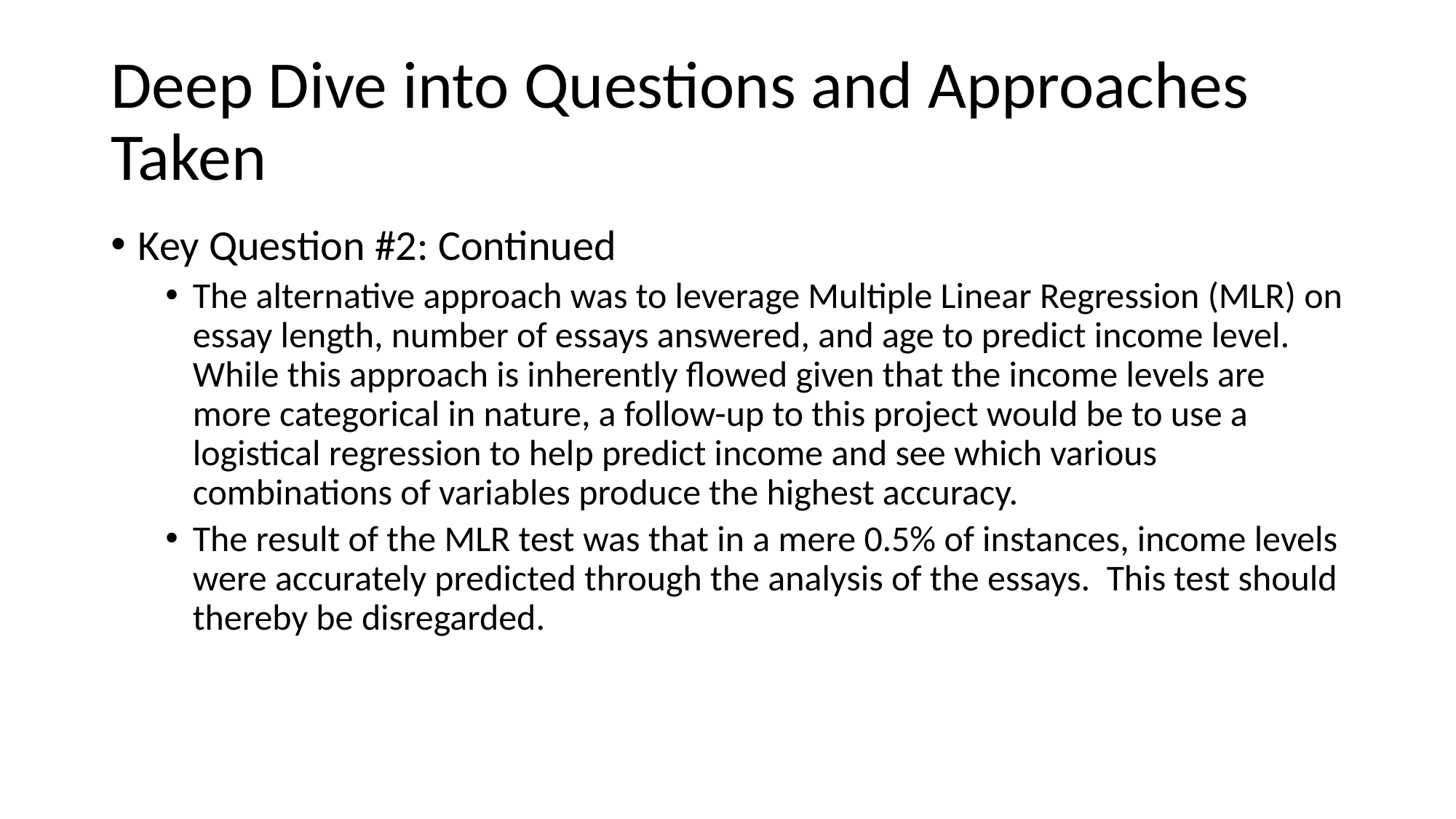

# Deep Dive into Questions and Approaches Taken
Key Question #2: Continued
The alternative approach was to leverage Multiple Linear Regression (MLR) on essay length, number of essays answered, and age to predict income level.  While this approach is inherently flowed given that the income levels are more categorical in nature, a follow-up to this project would be to use a logistical regression to help predict income and see which various combinations of variables produce the highest accuracy.
The result of the MLR test was that in a mere 0.5% of instances, income levels were accurately predicted through the analysis of the essays.  This test should thereby be disregarded.